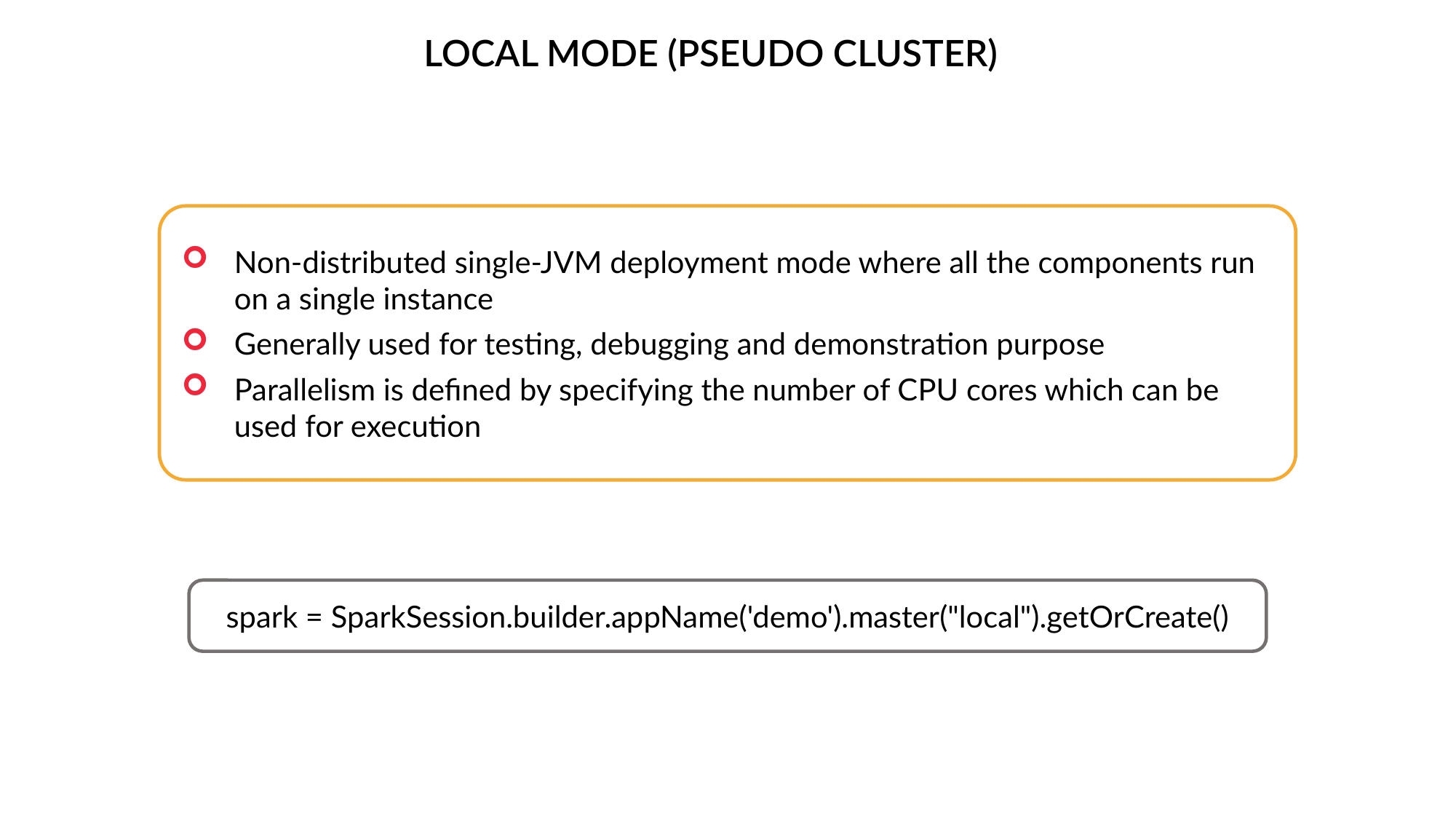

LOCAL MODE (PSEUDO CLUSTER)
Non-distributed single-JVM deployment mode where all the components run on a single instance
Generally used for testing, debugging and demonstration purpose
Parallelism is defined by specifying the number of CPU cores which can be used for execution
spark = SparkSession.builder.appName('demo').master("local").getOrCreate()